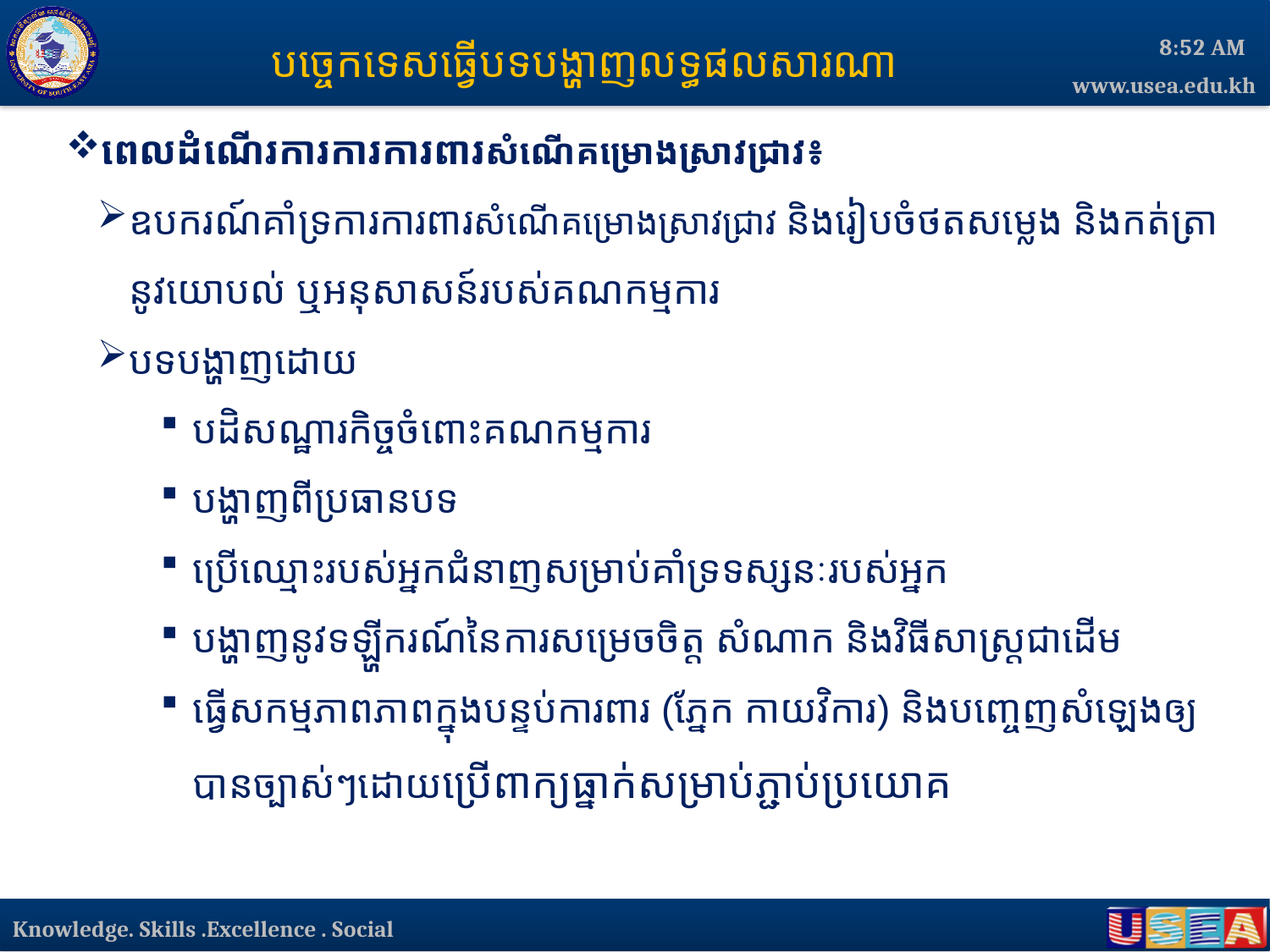

បច្ចេកទេសធ្វើបទបង្ហាញលទ្ធផលសារណា
8:52 AM
ពេលដំណើរការការការពារសំណើគម្រោងស្រាវជ្រាវ៖
ឧបករណ៍គាំទ្រការការពារសំណើគម្រោងស្រាវជ្រាវ និងរៀបចំថតសម្លេង និងកត់ត្រានូវយោបល់ ឬអនុសាសន៍របស់គណកម្មការ
បទបង្ហាញដោយ
បដិសណ្ឋារកិច្ចចំពោះគណកម្មការ
បង្ហាញពីប្រធានបទ
ប្រើឈ្មោះរបស់អ្នកជំនាញសម្រាប់គាំទ្រទស្សនៈរបស់អ្នក
បង្ហាញនូវទឡ្ហីករណ៍នៃការសម្រេចចិត្ត សំណាក និងវិធីសាស្ត្រជាដើម
ធ្វើសកម្មភាពភាពក្នុងបន្ទប់ការពារ (ភ្នែក កាយវិការ) និងបញ្ចេញសំឡេងឲ្យបានច្បាស់ៗដោយប្រើពាក្យធ្នាក់សម្រាប់ភ្ជាប់ប្រយោគ